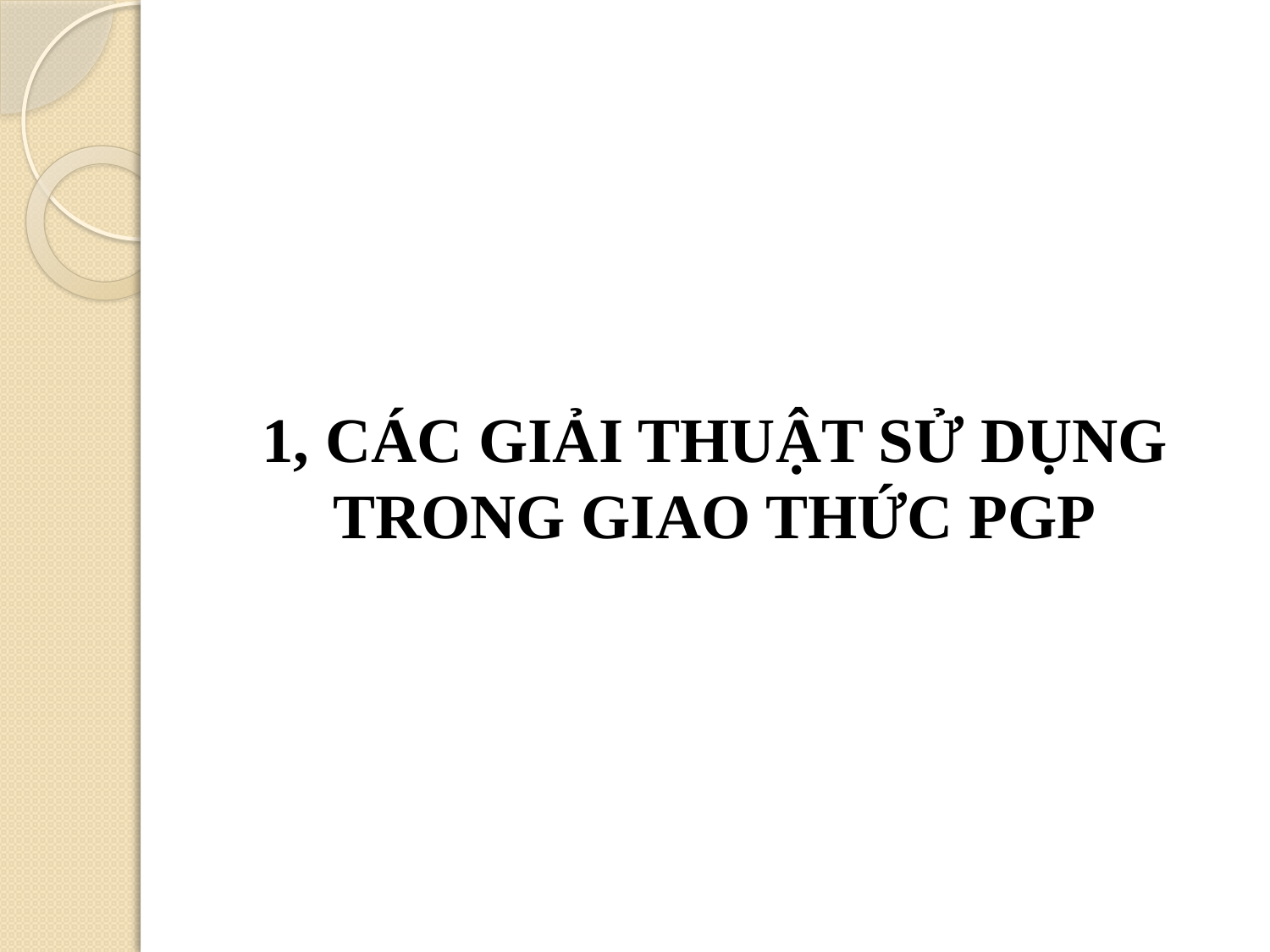

1, CÁC GIẢI THUẬT SỬ DỤNG TRONG GIAO THỨC PGP